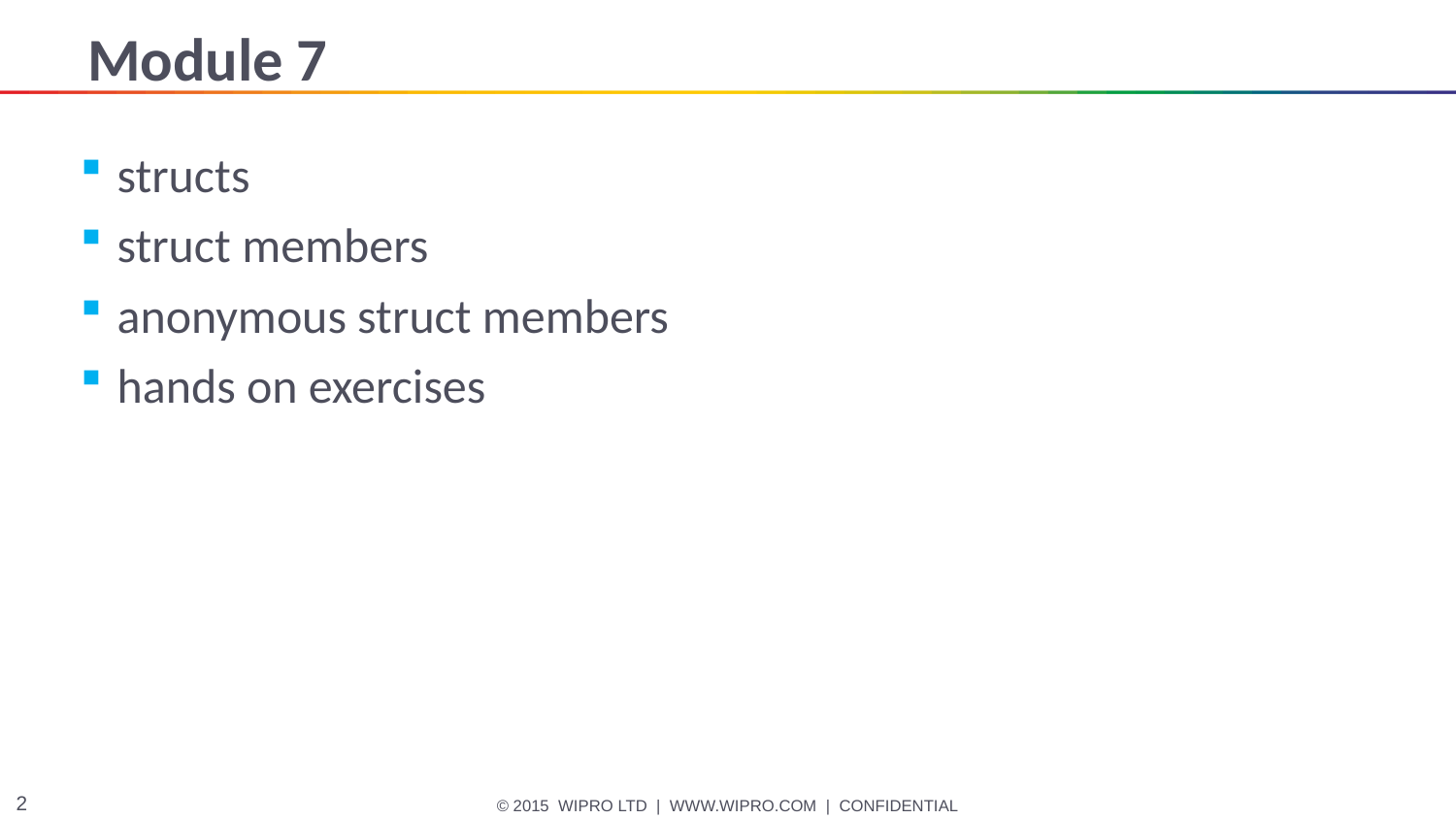

# Module 7
structs
struct members
anonymous struct members
hands on exercises